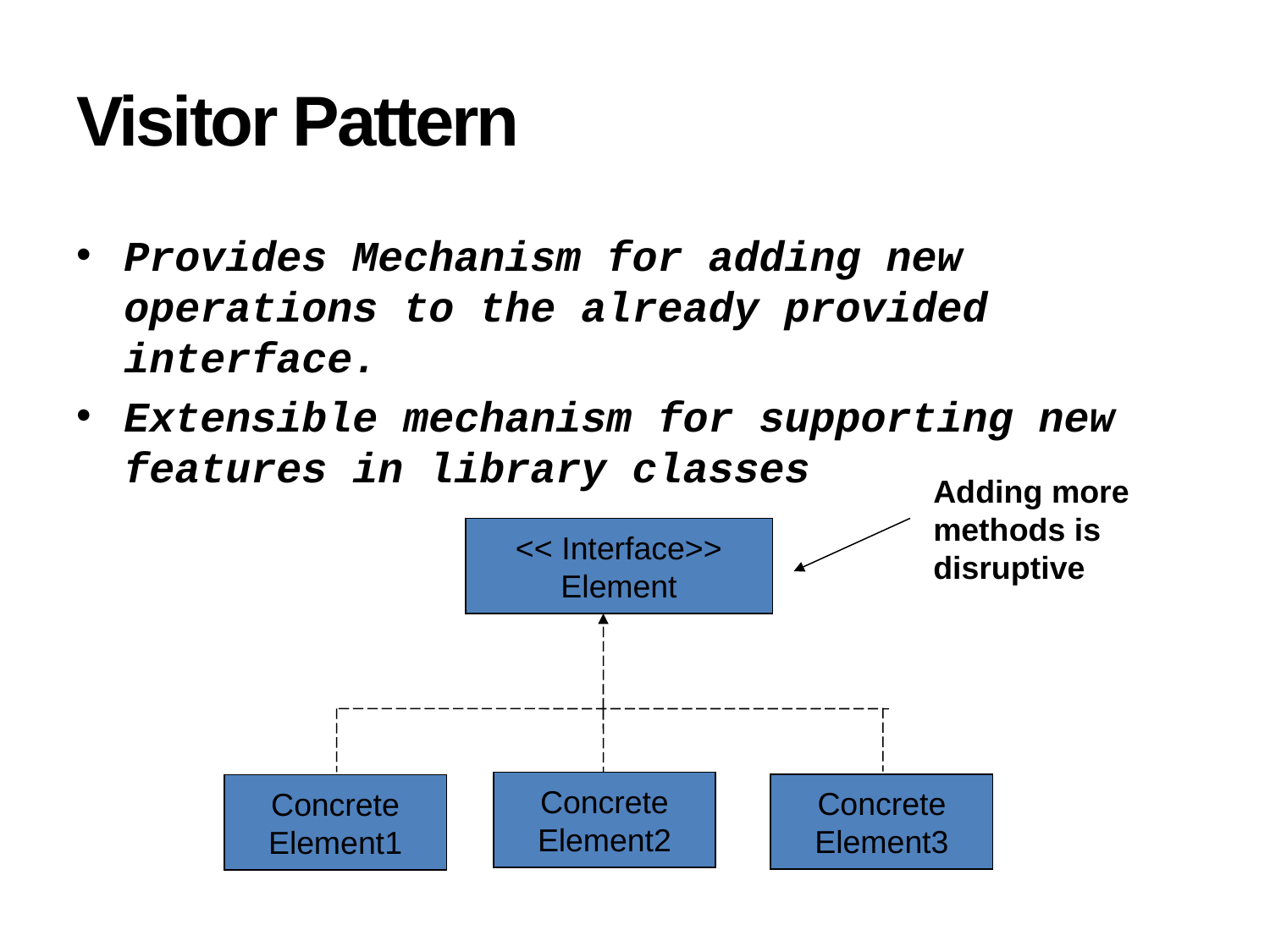

# Visitor Pattern
Provides Mechanism for adding new operations to the already provided interface.
Extensible mechanism for supporting new features in library classes
Adding more methods is disruptive
<< Interface>>
Element

Concrete
Element2

Concrete
Element3

Concrete
Element1